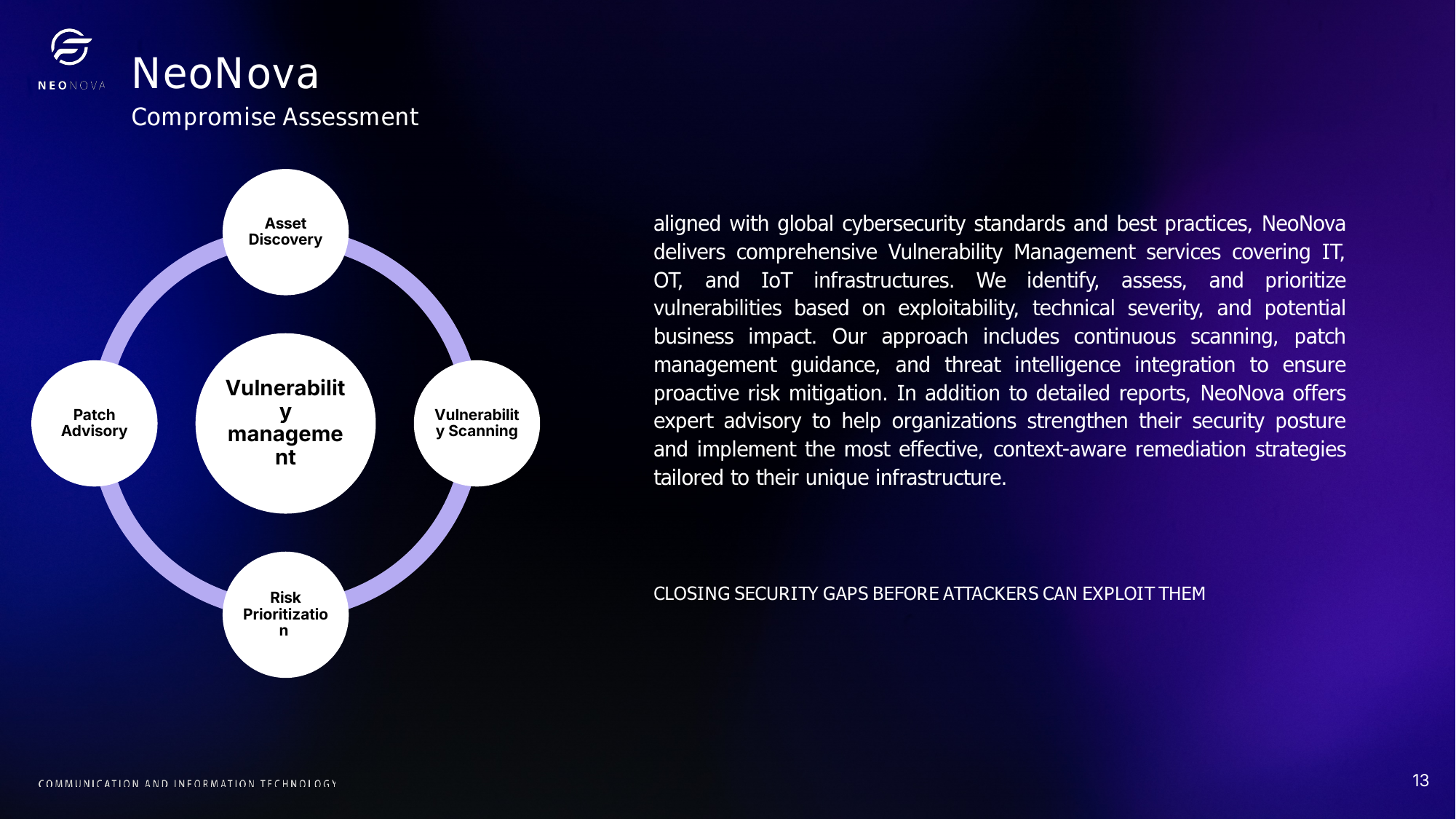

NeoNova
Compromise Assessment
Vulnerability management
Asset Discovery
Vulnerability Scanning
Risk Prioritization
Patch Advisory
aligned with global cybersecurity standards and best practices, NeoNova delivers comprehensive Vulnerability Management services covering IT, OT, and IoT infrastructures. We identify, assess, and prioritize vulnerabilities based on exploitability, technical severity, and potential business impact. Our approach includes continuous scanning, patch management guidance, and threat intelligence integration to ensure proactive risk mitigation. In addition to detailed reports, NeoNova offers expert advisory to help organizations strengthen their security posture and implement the most effective, context-aware remediation strategies tailored to their unique infrastructure.
CLOSING SECURITY GAPS BEFORE ATTACKERS CAN EXPLOIT THEM